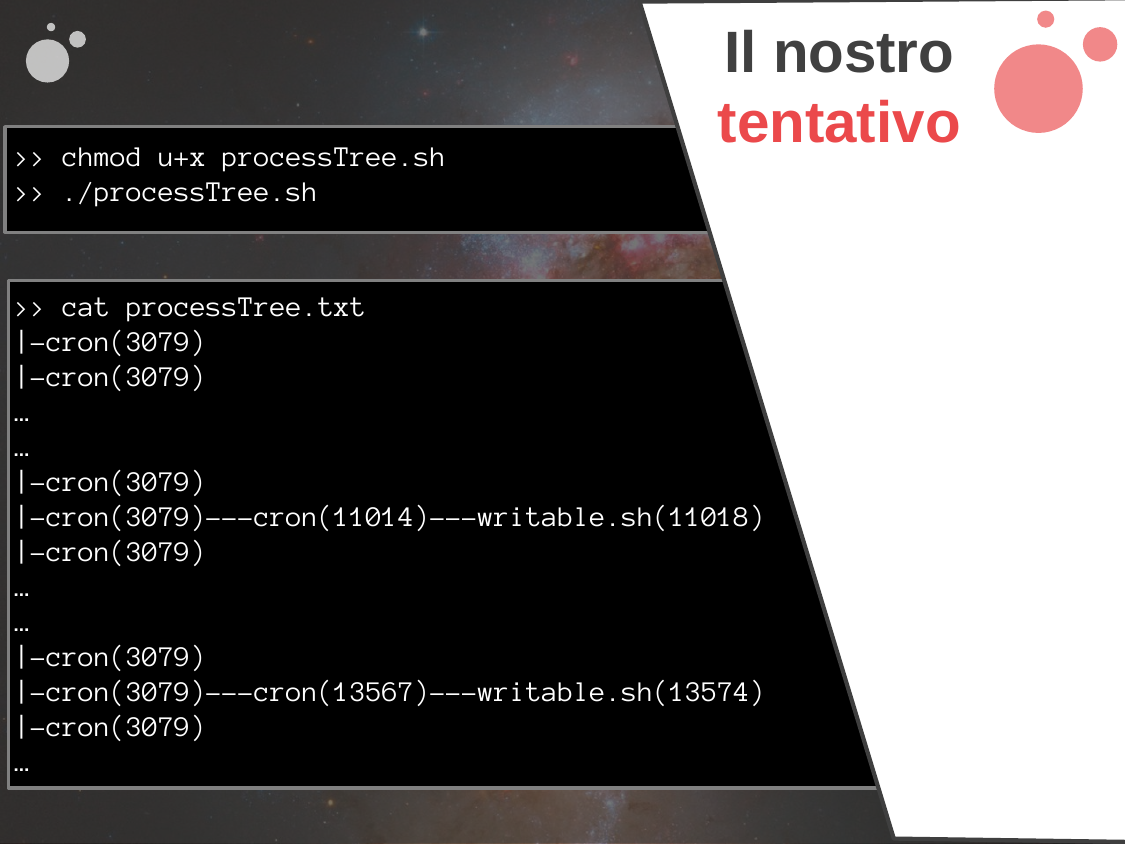

Il nostro
tentativo

>> chmod u+x processTree.sh
>> ./processTree.sh
>> cat processTree.txt
|-cron(3079)
|-cron(3079)
…
…
|-cron(3079)
|-cron(3079)---cron(11014)---writable.sh(11018)
|-cron(3079)
…
…
|-cron(3079)
|-cron(3079)---cron(13567)---writable.sh(13574)
|-cron(3079)
…